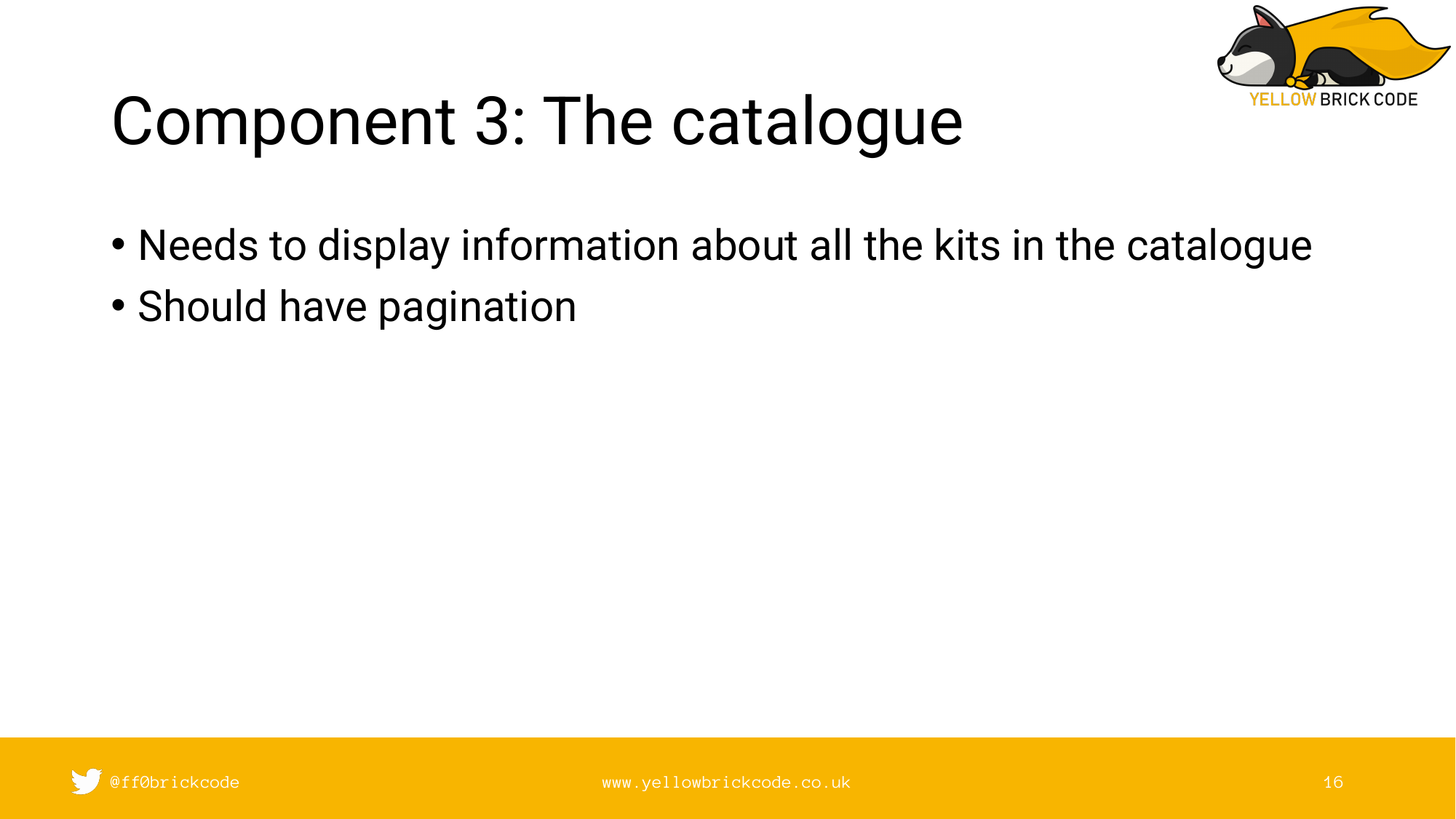

# Component 3: The catalogue
Needs to display information about all the kits in the catalogue
Should have pagination
@ff0brickcode
www.yellowbrickcode.co.uk
16